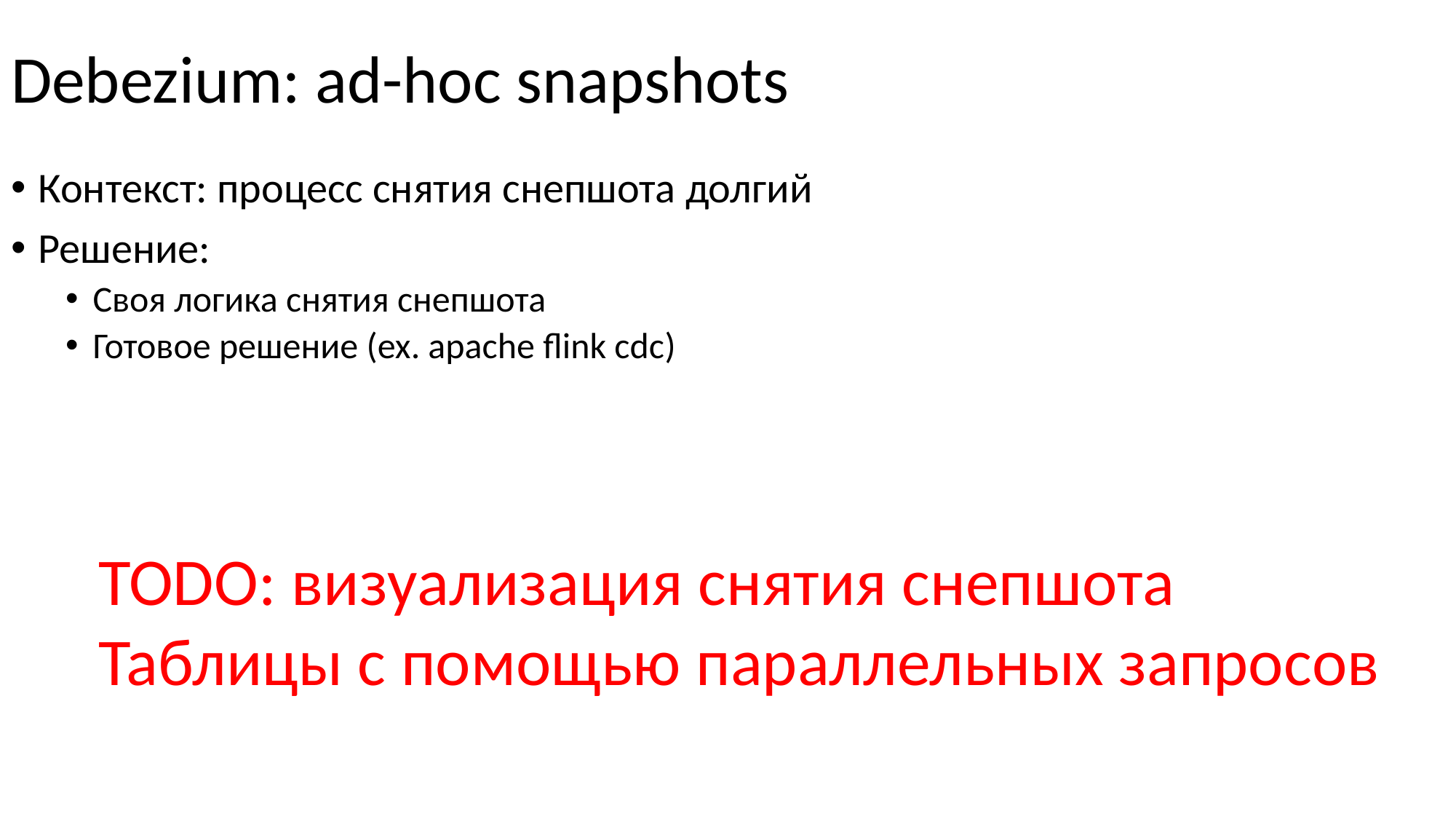

# Debezium: ad-hoc snapshots
Контекст: процесс снятия снепшота долгий
Решение:
Своя логика снятия снепшота
Готовое решение (ex. apache flink cdc)
TODO: визуализация снятия снепшота
Таблицы с помощью параллельных запросов